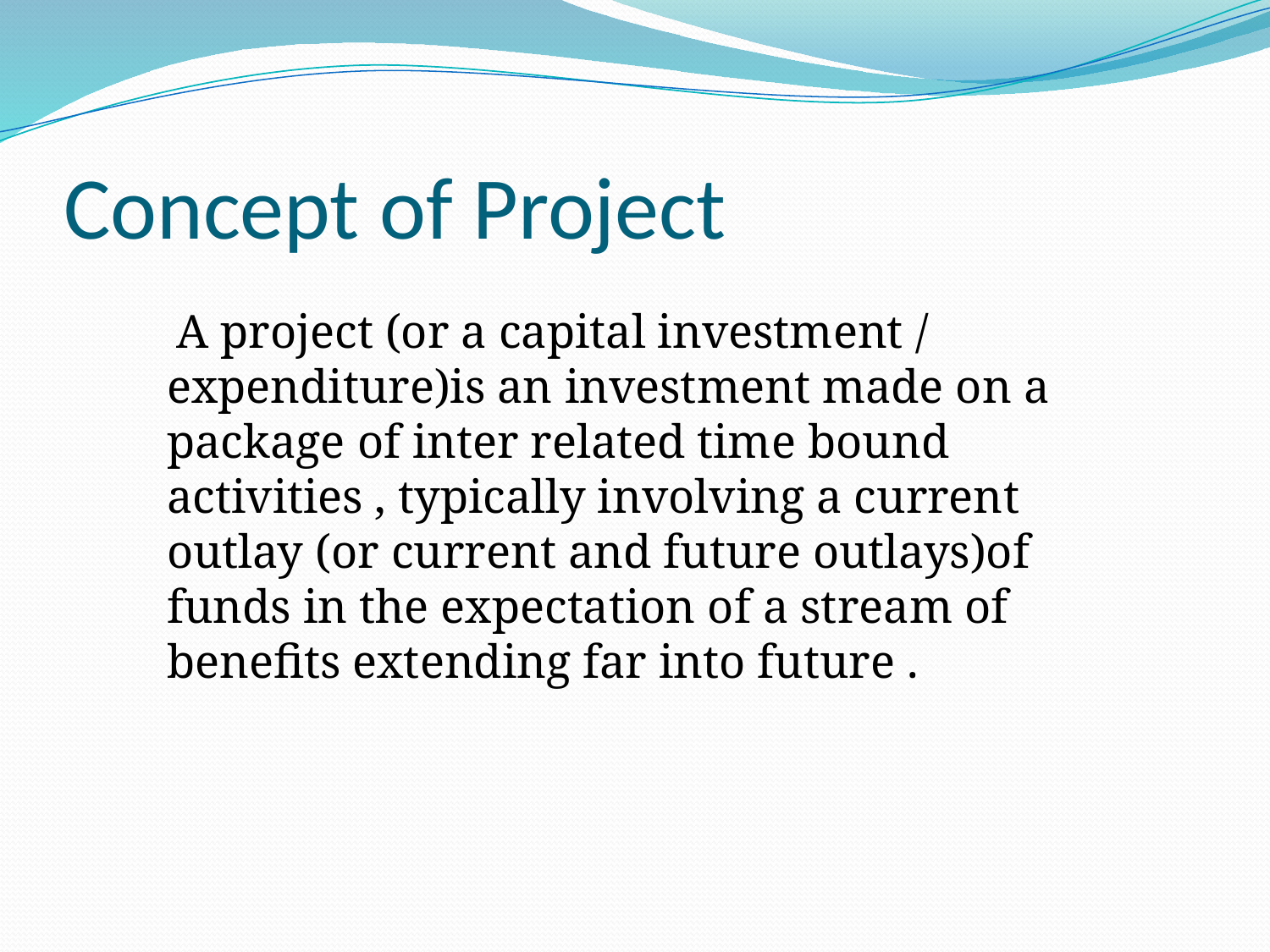

# Concept of Project
    A project (or a capital investment / expenditure)is an investment made on a package of inter related time bound activities , typically involving a current outlay (or current and future outlays)of funds in the expectation of a stream of benefits extending far into future .